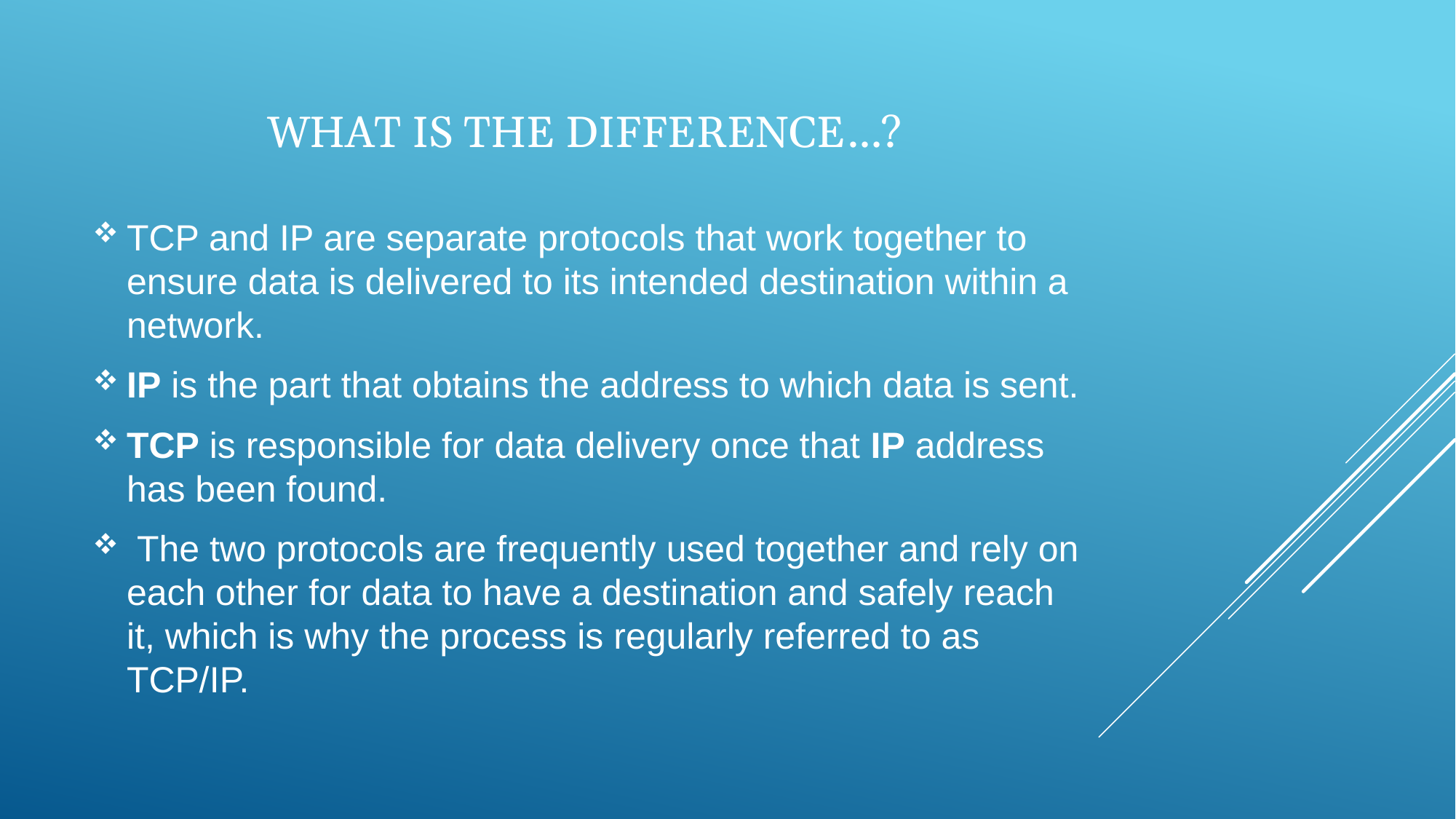

# What is the Difference…?
TCP and IP are separate protocols that work together to ensure data is delivered to its intended destination within a network.
IP is the part that obtains the address to which data is sent.
TCP is responsible for data delivery once that IP address has been found.
 The two protocols are frequently used together and rely on each other for data to have a destination and safely reach it, which is why the process is regularly referred to as TCP/IP.